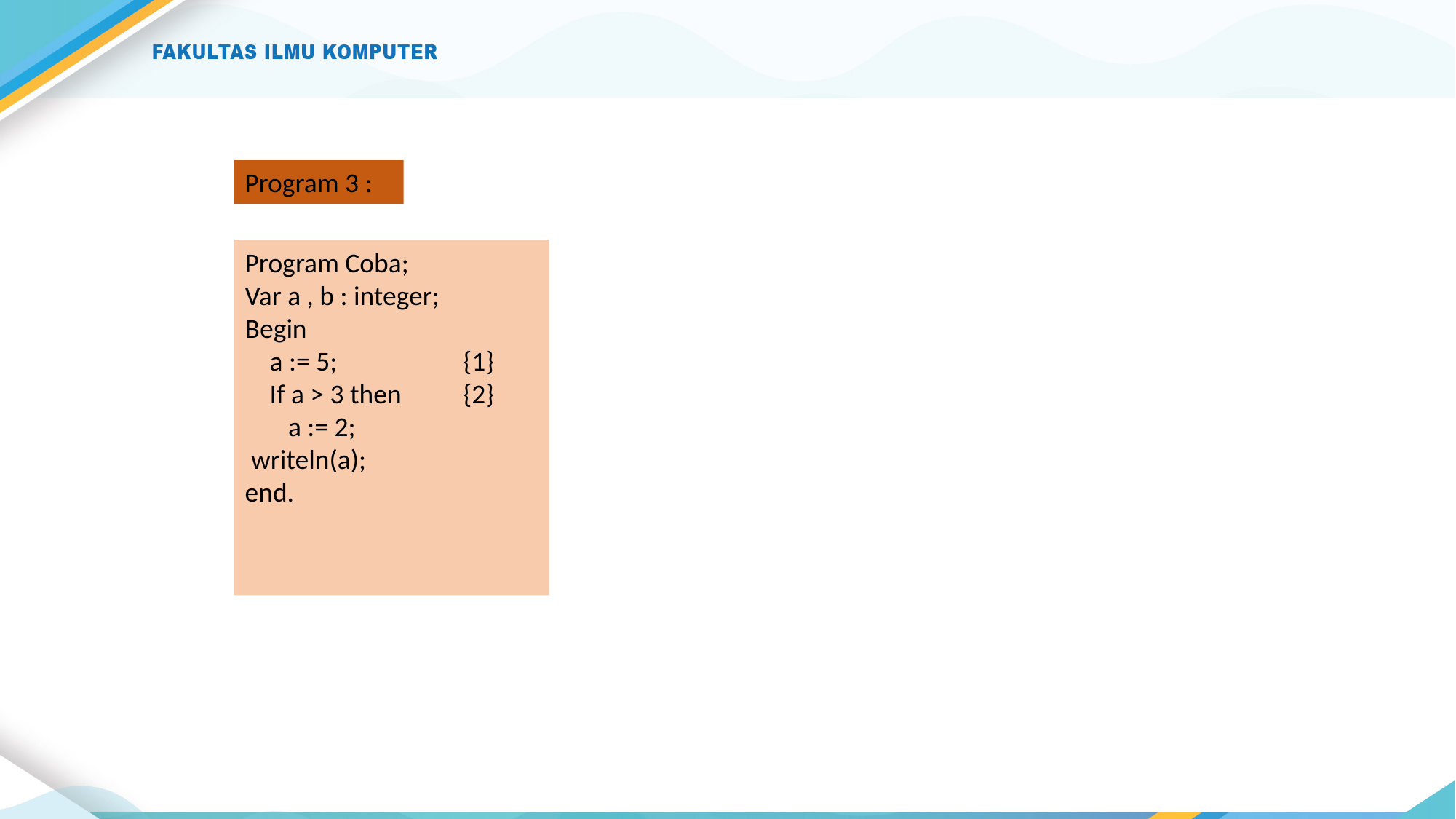

Program 3 :
Program Coba;
Var a , b : integer;
Begin
    a := 5; 		{1}
    If a > 3 then 	{2}
       a := 2;
 writeln(a);
end.